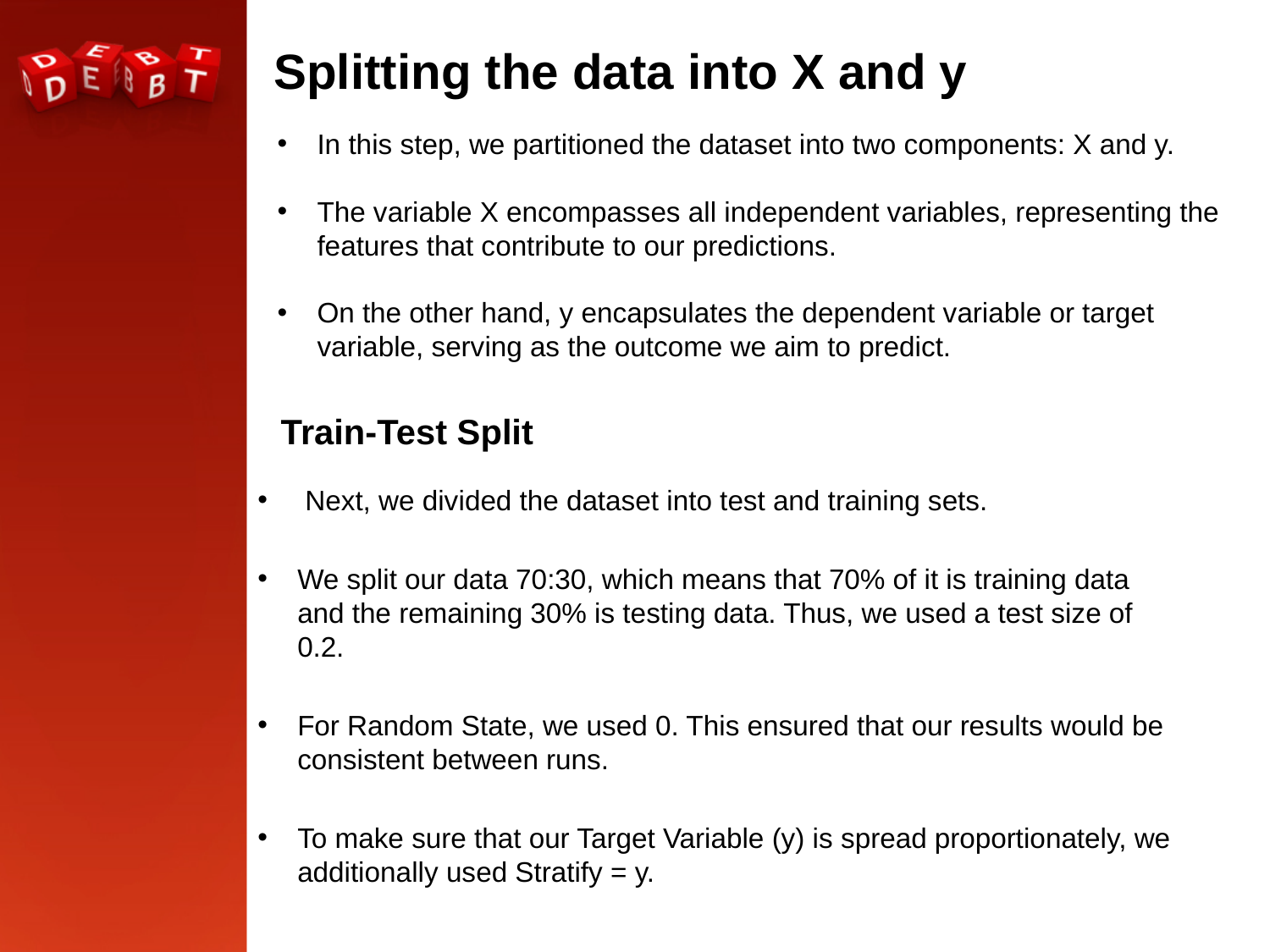

# Splitting the data into X and y
In this step, we partitioned the dataset into two components: X and y.

The variable X encompasses all independent variables, representing the features that contribute to our predictions.

On the other hand, y encapsulates the dependent variable or target variable, serving as the outcome we aim to predict.
Train-Test Split
 Next, we divided the dataset into test and training sets.

We split our data 70:30, which means that 70% of it is training data and the remaining 30% is testing data. Thus, we used a test size of 0.2.

For Random State, we used 0. This ensured that our results would be consistent between runs.

To make sure that our Target Variable (y) is spread proportionately, we additionally used Stratify = y.